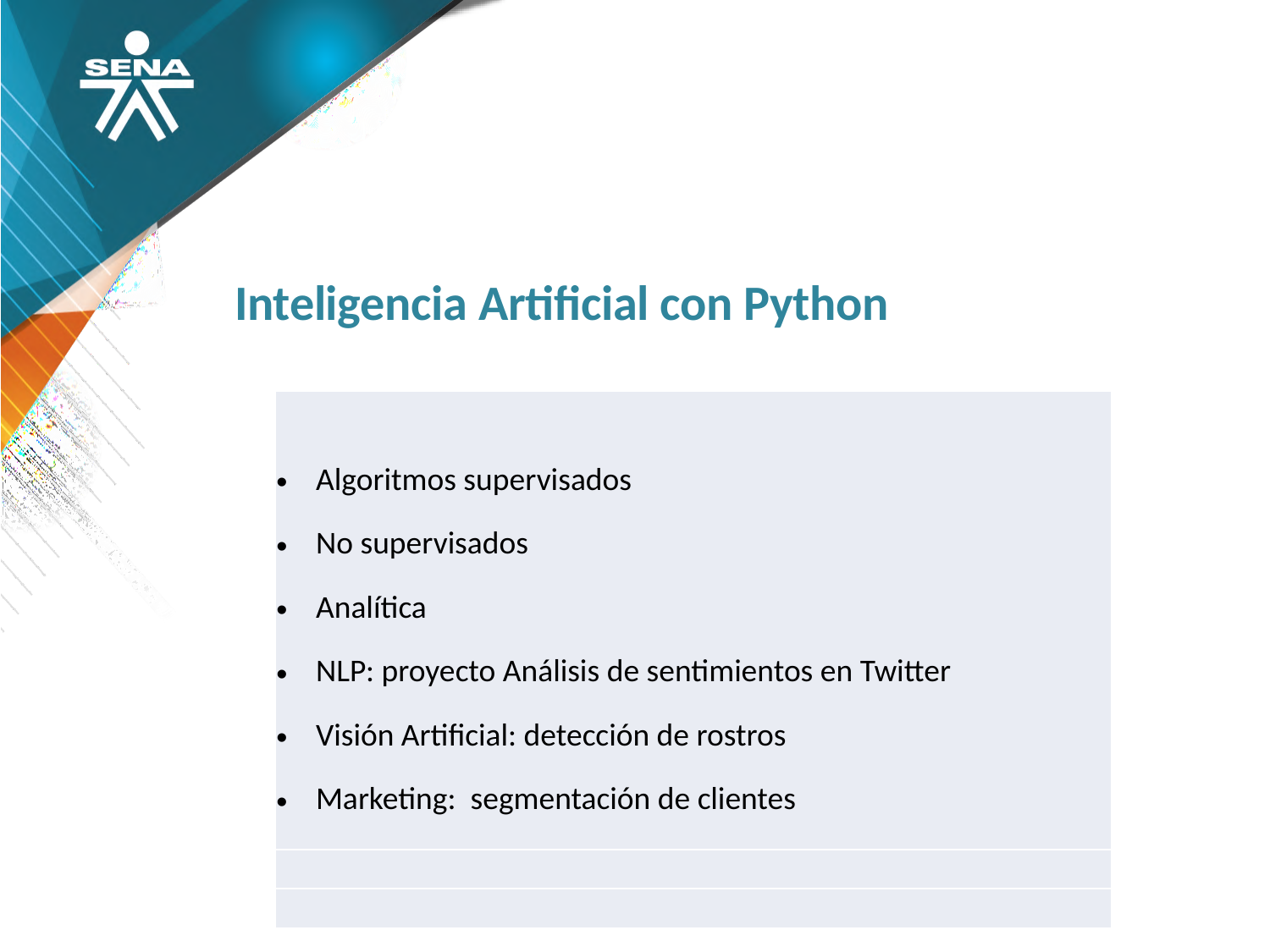

Inteligencia Artificial con Python
| Algoritmos supervisados No supervisados Analítica NLP: proyecto Análisis de sentimientos en Twitter Visión Artificial: detección de rostros Marketing: segmentación de clientes |
| --- |
|  |
|  |